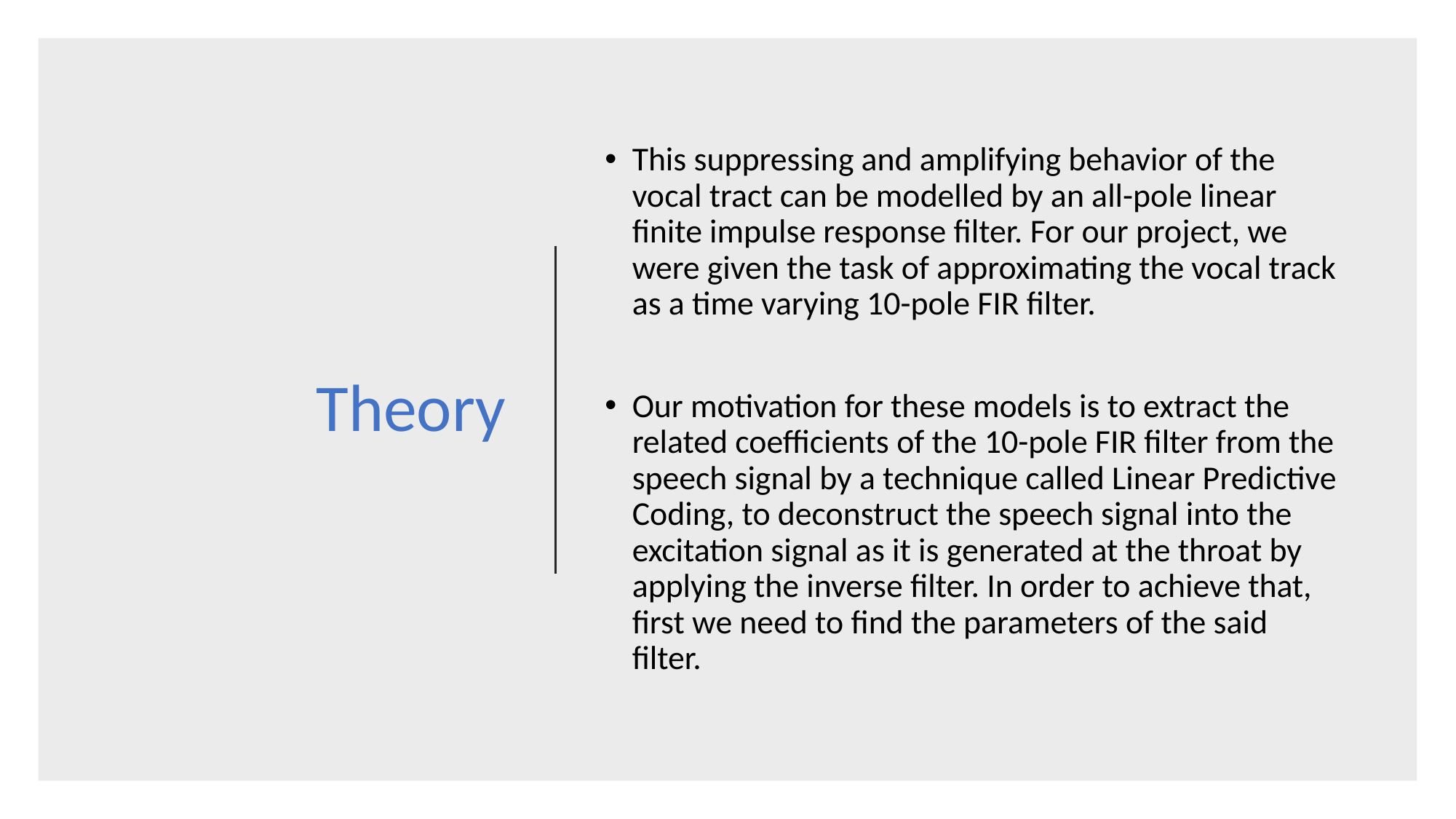

# Theory
This suppressing and amplifying behavior of the vocal tract can be modelled by an all-pole linear finite impulse response filter. For our project, we were given the task of approximating the vocal track as a time varying 10-pole FIR filter.

Our motivation for these models is to extract the related coefficients of the 10-pole FIR filter from the speech signal by a technique called Linear Predictive Coding, to deconstruct the speech signal into the excitation signal as it is generated at the throat by applying the inverse filter. In order to achieve that, first we need to find the parameters of the said filter.